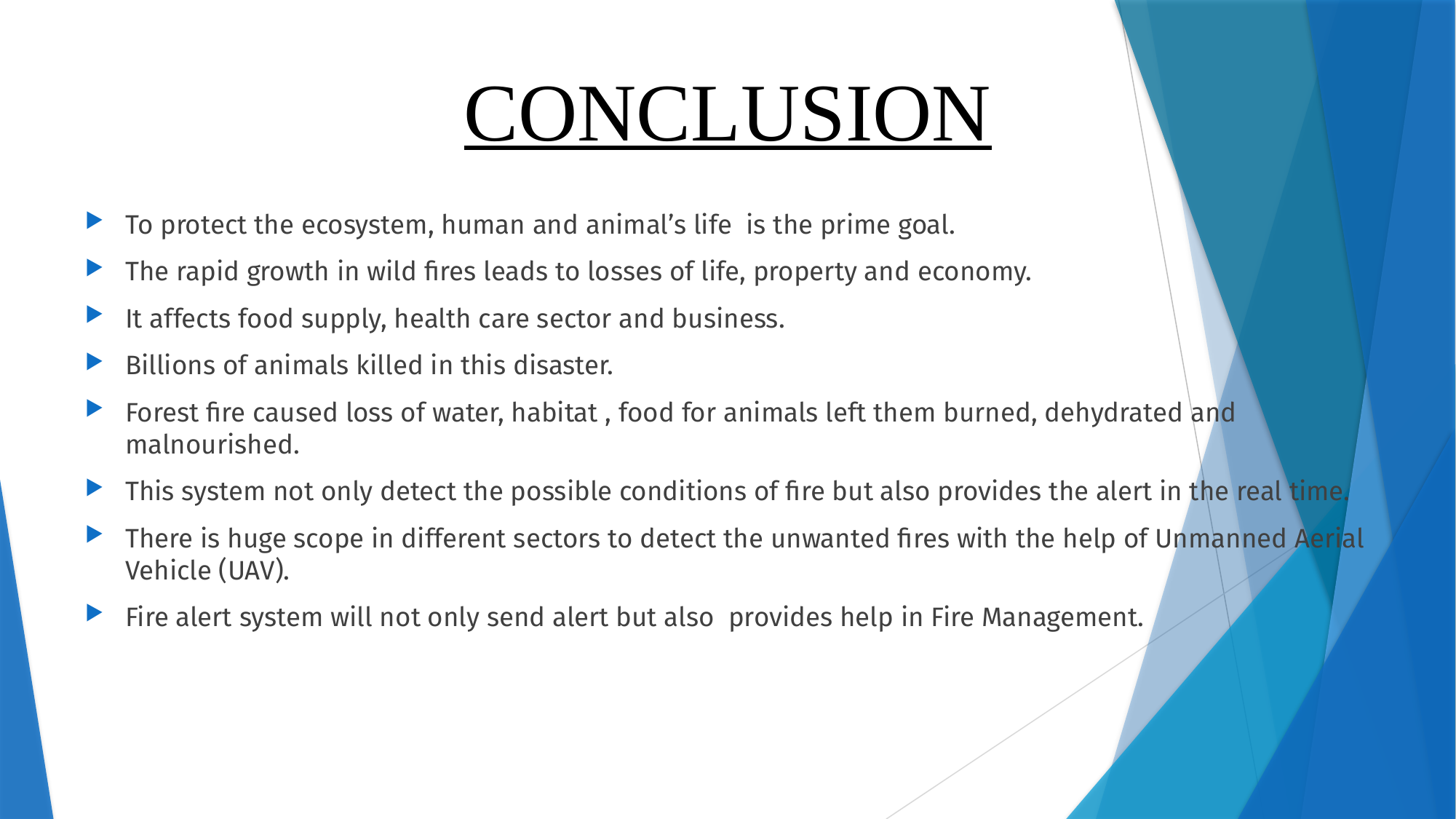

# CONCLUSION
To protect the ecosystem, human and animal’s life  is the prime goal.
The rapid growth in wild fires leads to losses of life, property and economy.
It affects food supply, health care sector and business.
Billions of animals killed in this disaster.
Forest fire caused loss of water, habitat , food for animals left them burned, dehydrated and malnourished.
This system not only detect the possible conditions of fire but also provides the alert in the real time.
There is huge scope in different sectors to detect the unwanted fires with the help of Unmanned Aerial Vehicle (UAV).
Fire alert system will not only send alert but also  provides help in Fire Management.